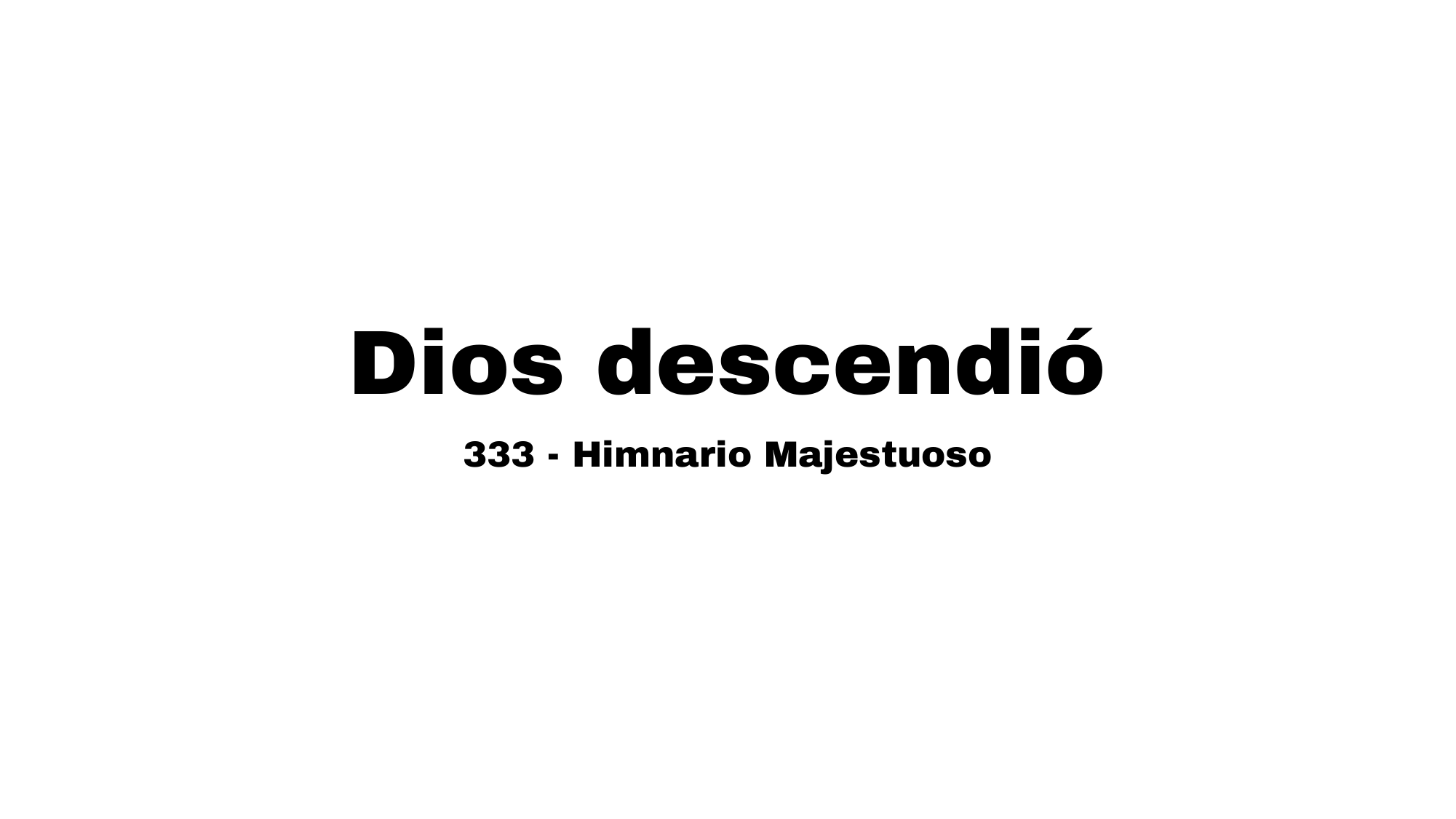

# Dios descendió
333 - Himnario Majestuoso